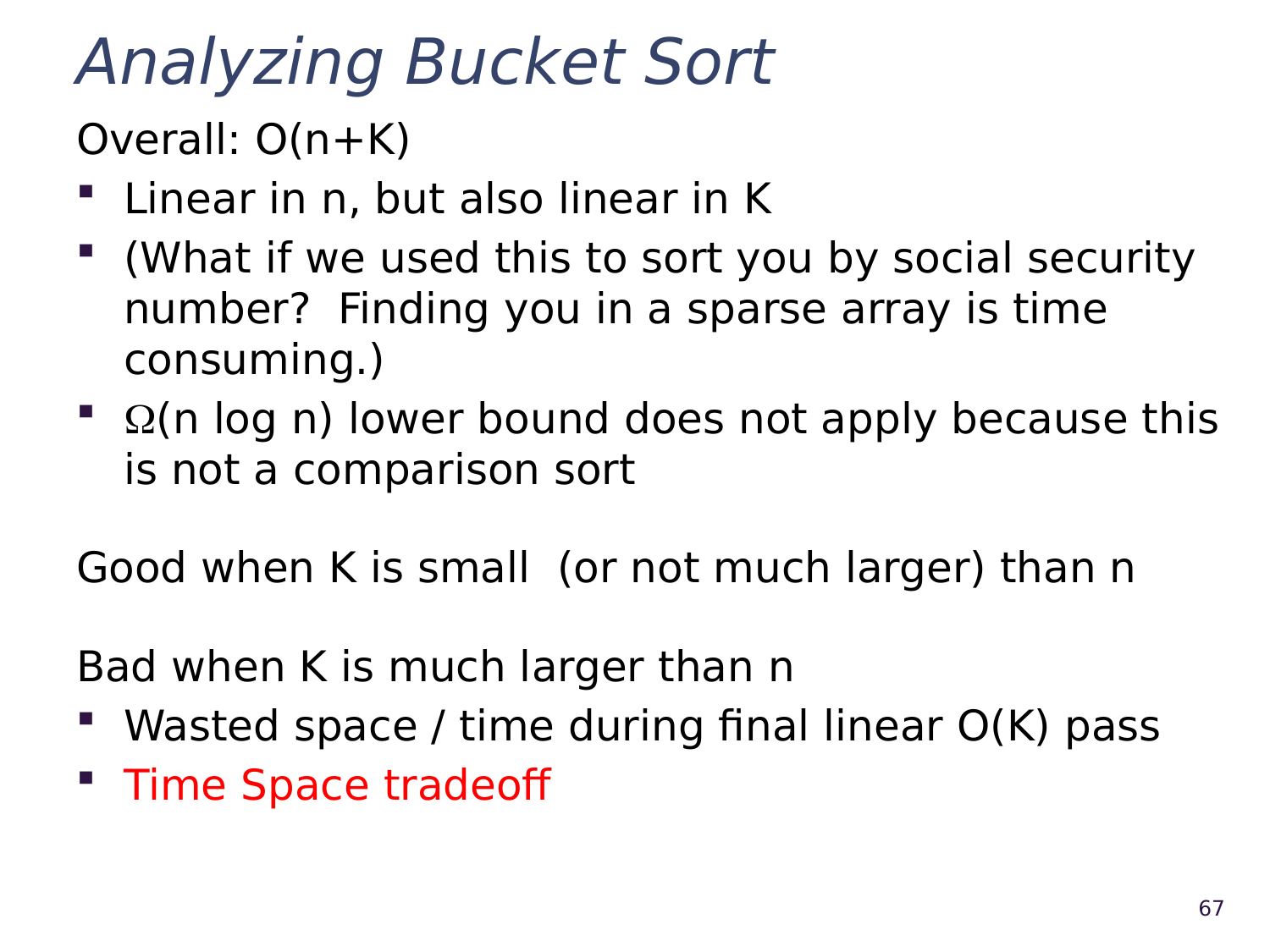

# Analyzing Bucket Sort
Overall: O(n+K)
Linear in n, but also linear in K
(What if we used this to sort you by social security number?  Finding you in a sparse array is time consuming.)
Ω(n log n) lower bound does not apply because this is not a comparison sort

Good when K is small  (or not much larger) than n

Bad when K is much larger than n
Wasted space / time during final linear O(K) pass
Time Space tradeoff

67